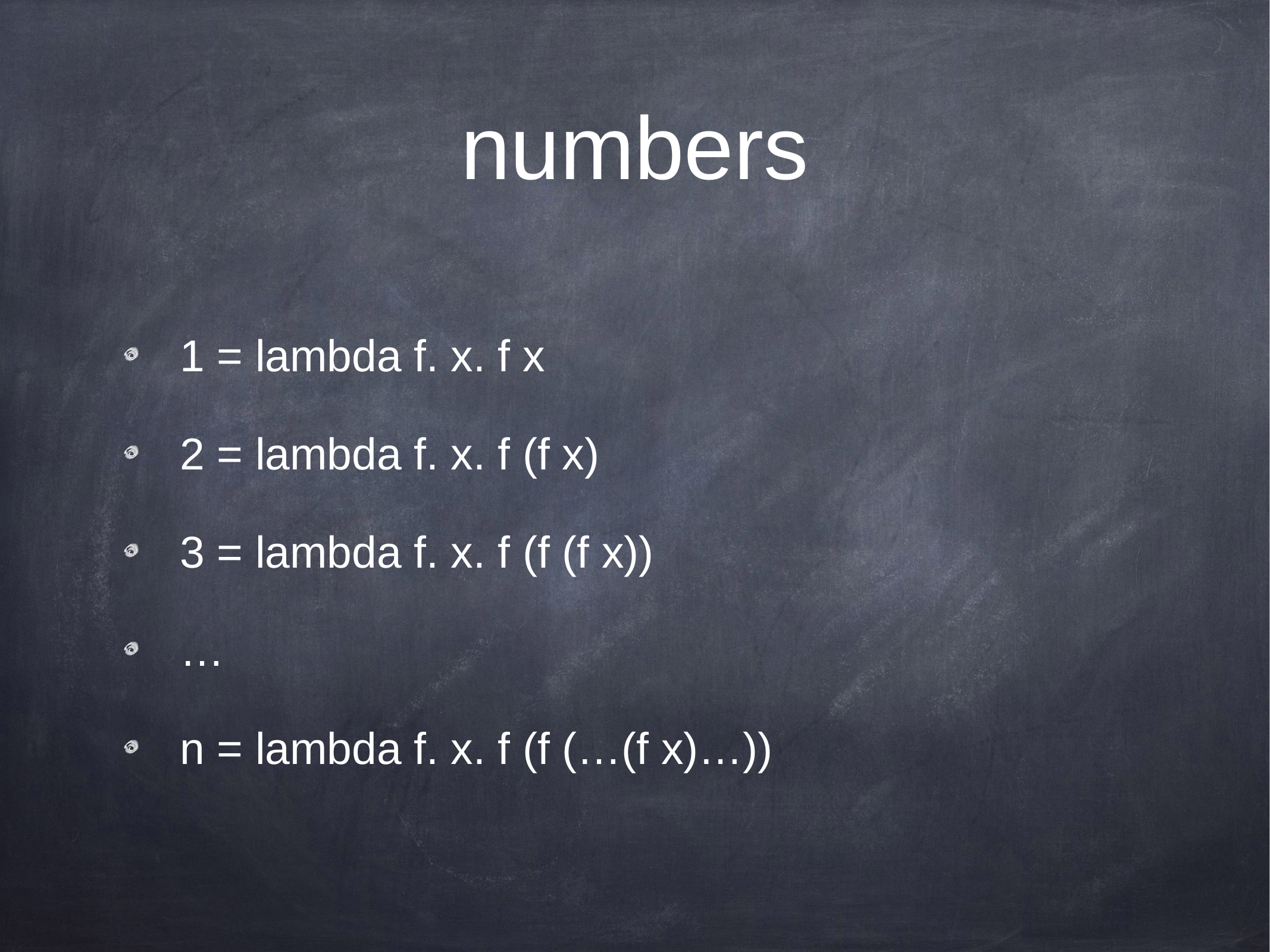

# numbers
1 = lambda f. x. f x
2 = lambda f. x. f (f x)
3 = lambda f. x. f (f (f x))
…
n = lambda f. x. f (f (…(f x)…))